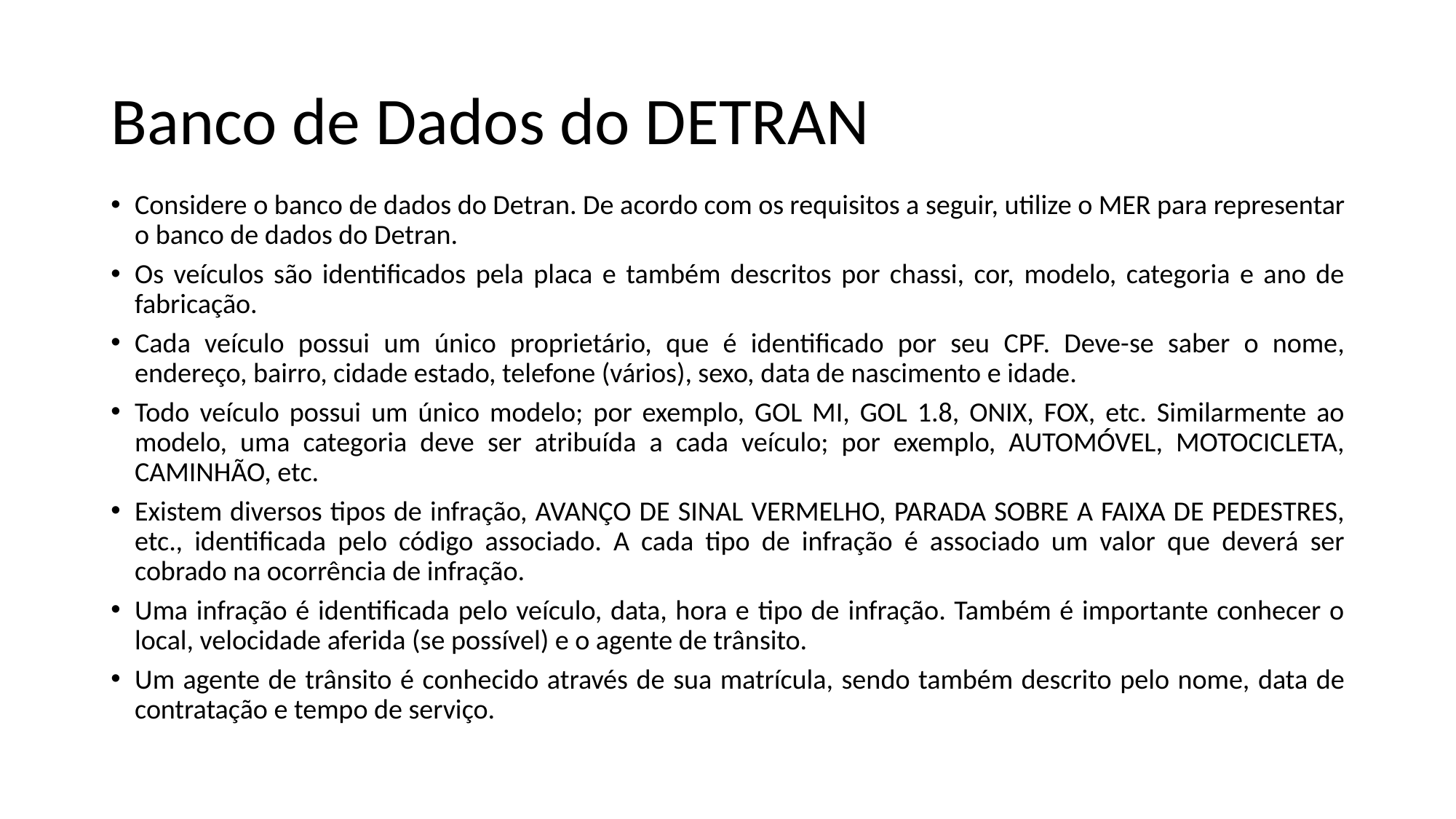

# Banco de Dados do DETRAN
Considere o banco de dados do Detran. De acordo com os requisitos a seguir, utilize o MER para representar o banco de dados do Detran.
Os veículos são identificados pela placa e também descritos por chassi, cor, modelo, categoria e ano de fabricação.
Cada veículo possui um único proprietário, que é identificado por seu CPF. Deve-se saber o nome, endereço, bairro, cidade estado, telefone (vários), sexo, data de nascimento e idade.
Todo veículo possui um único modelo; por exemplo, GOL MI, GOL 1.8, ONIX, FOX, etc. Similarmente ao modelo, uma categoria deve ser atribuída a cada veículo; por exemplo, AUTOMÓVEL, MOTOCICLETA, CAMINHÃO, etc.
Existem diversos tipos de infração, AVANÇO DE SINAL VERMELHO, PARADA SOBRE A FAIXA DE PEDESTRES, etc., identificada pelo código associado. A cada tipo de infração é associado um valor que deverá ser cobrado na ocorrência de infração.
Uma infração é identificada pelo veículo, data, hora e tipo de infração. Também é importante conhecer o local, velocidade aferida (se possível) e o agente de trânsito.
Um agente de trânsito é conhecido através de sua matrícula, sendo também descrito pelo nome, data de contratação e tempo de serviço.